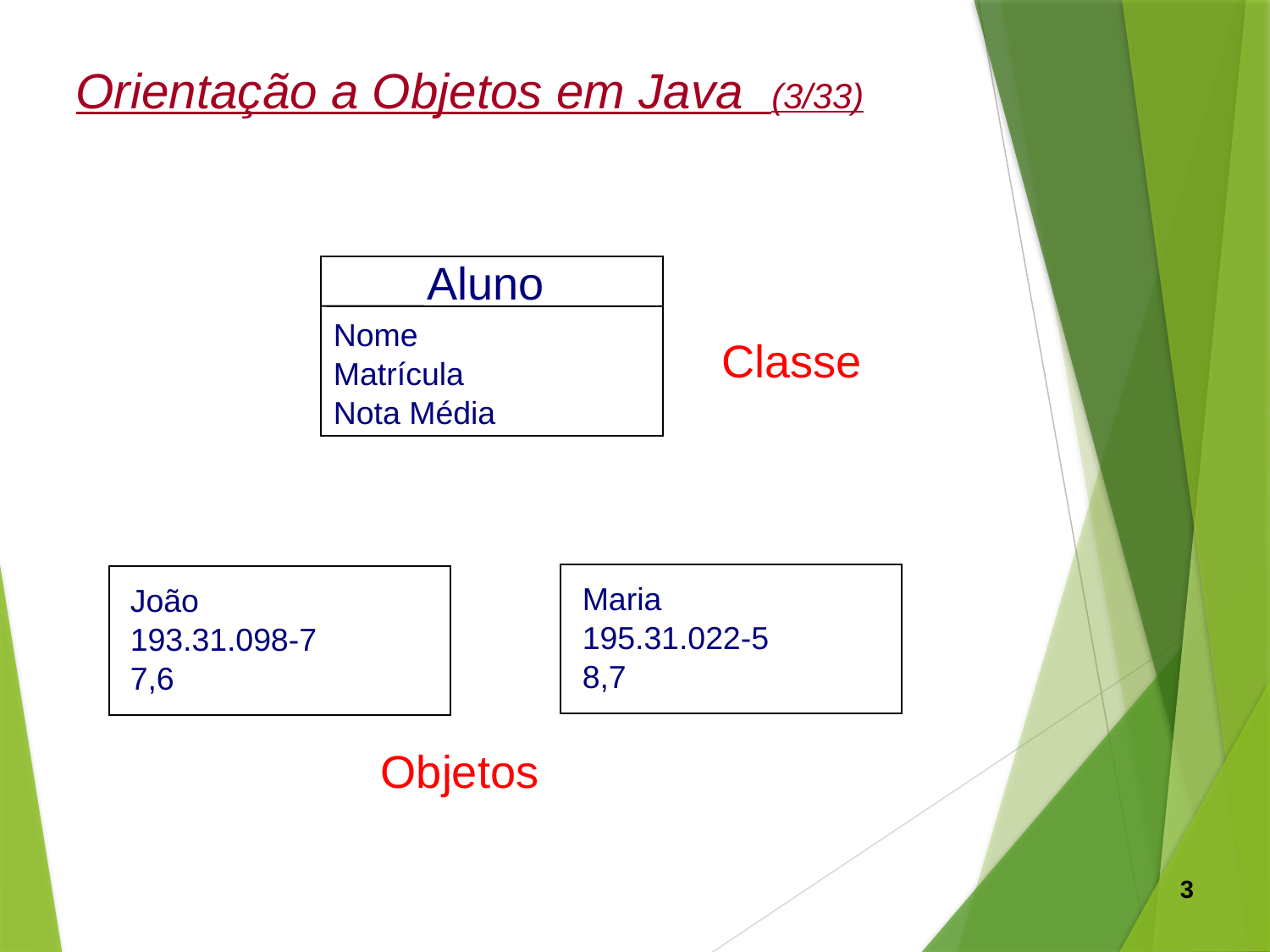

Orientação a Objetos em Java  (3/33)
Aluno

Nome
Matrícula
Nota Média
Classe

Maria
195.31.022-5
8,7
João
193.31.098-7
7,6
Objetos
3